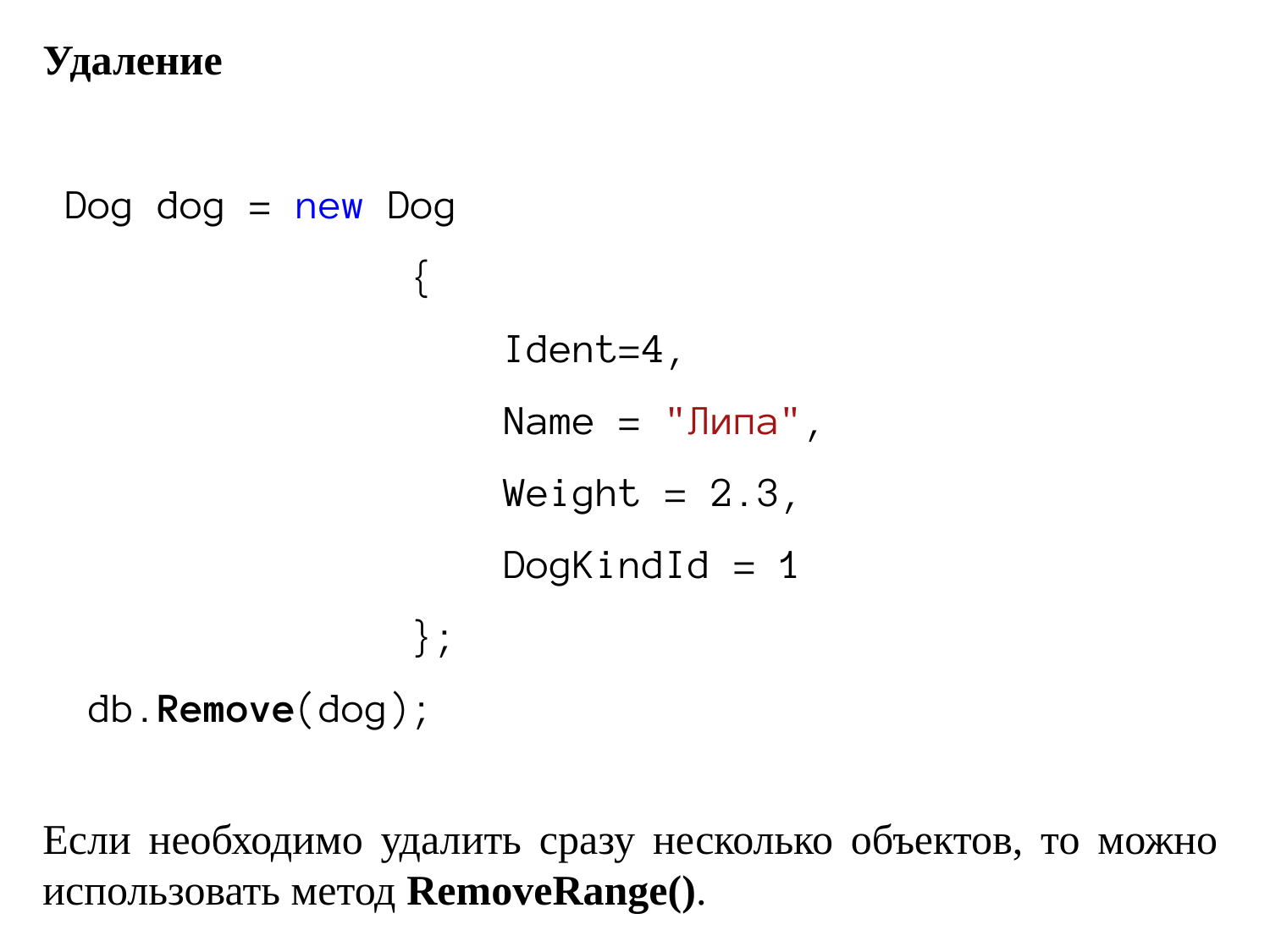

Удаление

 Dog dog = new Dog
                {
                    Ident=4,
                    Name = "Липа",
                    Weight = 2.3,
                    DogKindId = 1
                };
  db.Remove(dog);
Если необходимо удалить сразу несколько объектов, то можно использовать метод RemoveRange().